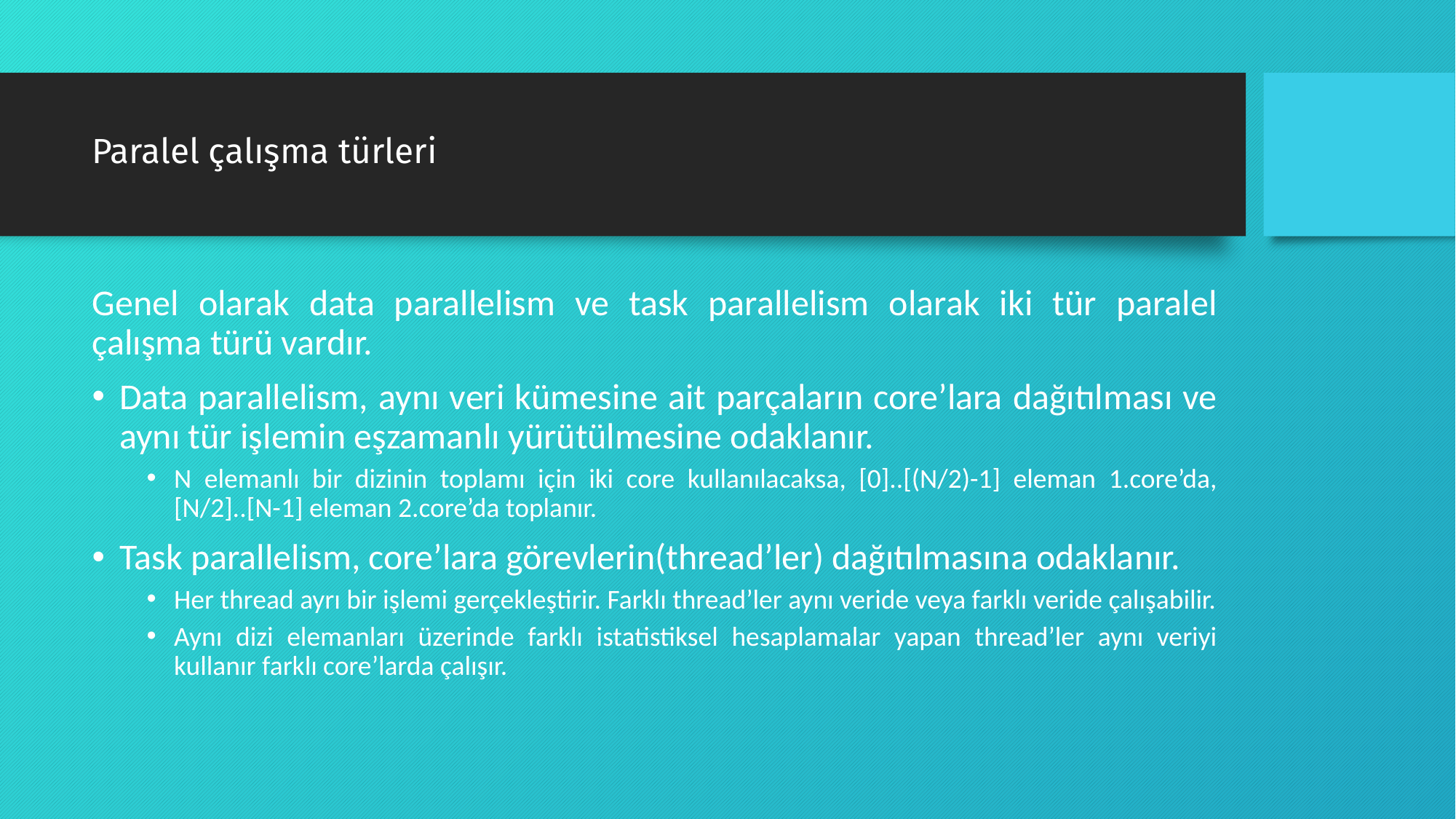

# Paralel çalışma türleri
Genel olarak data parallelism ve task parallelism olarak iki tür paralel çalışma türü vardır.
Data parallelism, aynı veri kümesine ait parçaların core’lara dağıtılması ve aynı tür işlemin eşzamanlı yürütülmesine odaklanır.
N elemanlı bir dizinin toplamı için iki core kullanılacaksa, [0]..[(N/2)-1] eleman 1.core’da, [N/2]..[N-1] eleman 2.core’da toplanır.
Task parallelism, core’lara görevlerin(thread’ler) dağıtılmasına odaklanır.
Her thread ayrı bir işlemi gerçekleştirir. Farklı thread’ler aynı veride veya farklı veride çalışabilir.
Aynı dizi elemanları üzerinde farklı istatistiksel hesaplamalar yapan thread’ler aynı veriyi kullanır farklı core’larda çalışır.